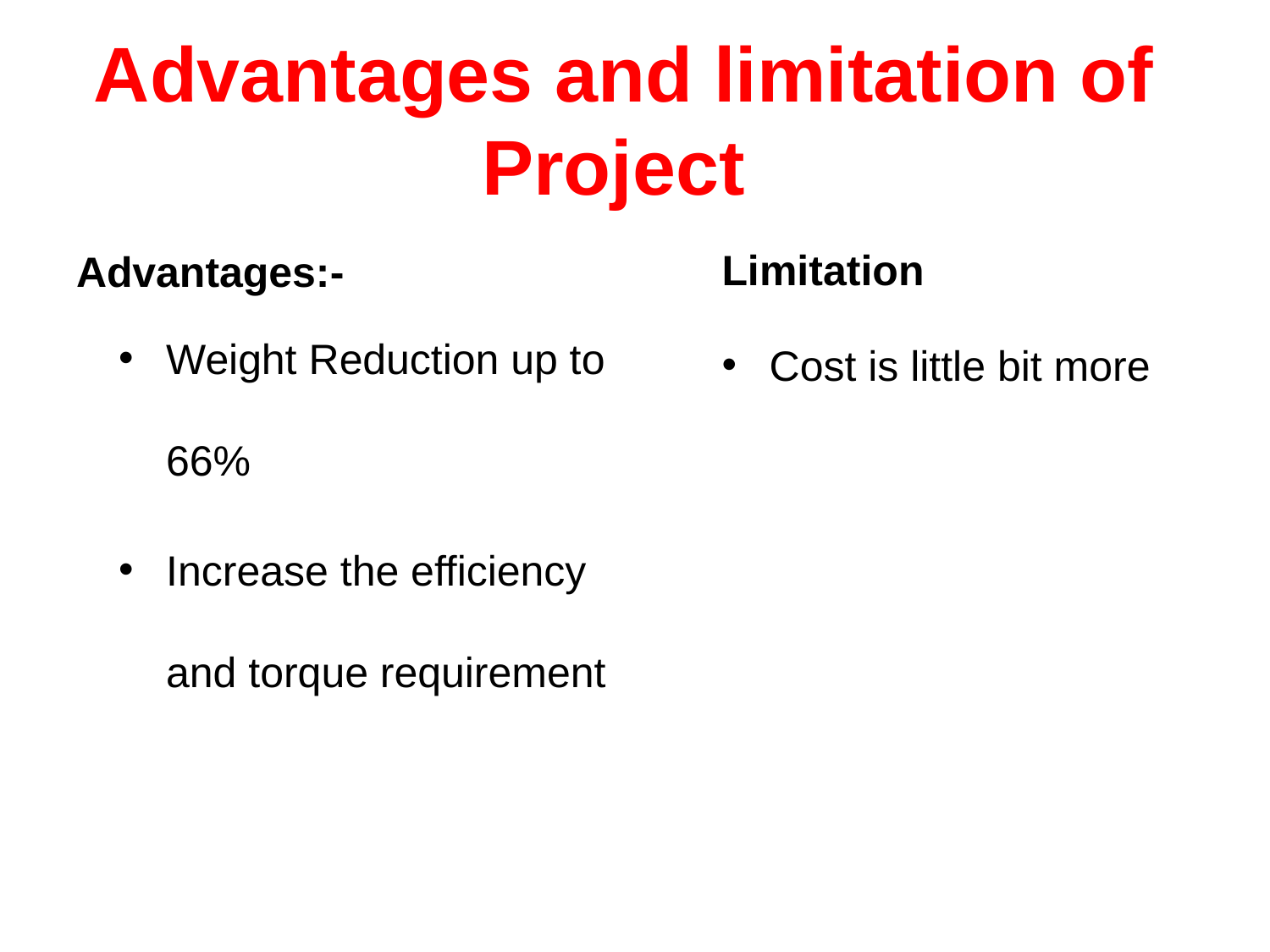

# Advantages and limitation of Project
Limitation
Advantages:-
Weight Reduction up to 66%
Increase the efficiency and torque requirement

Cost is little bit more